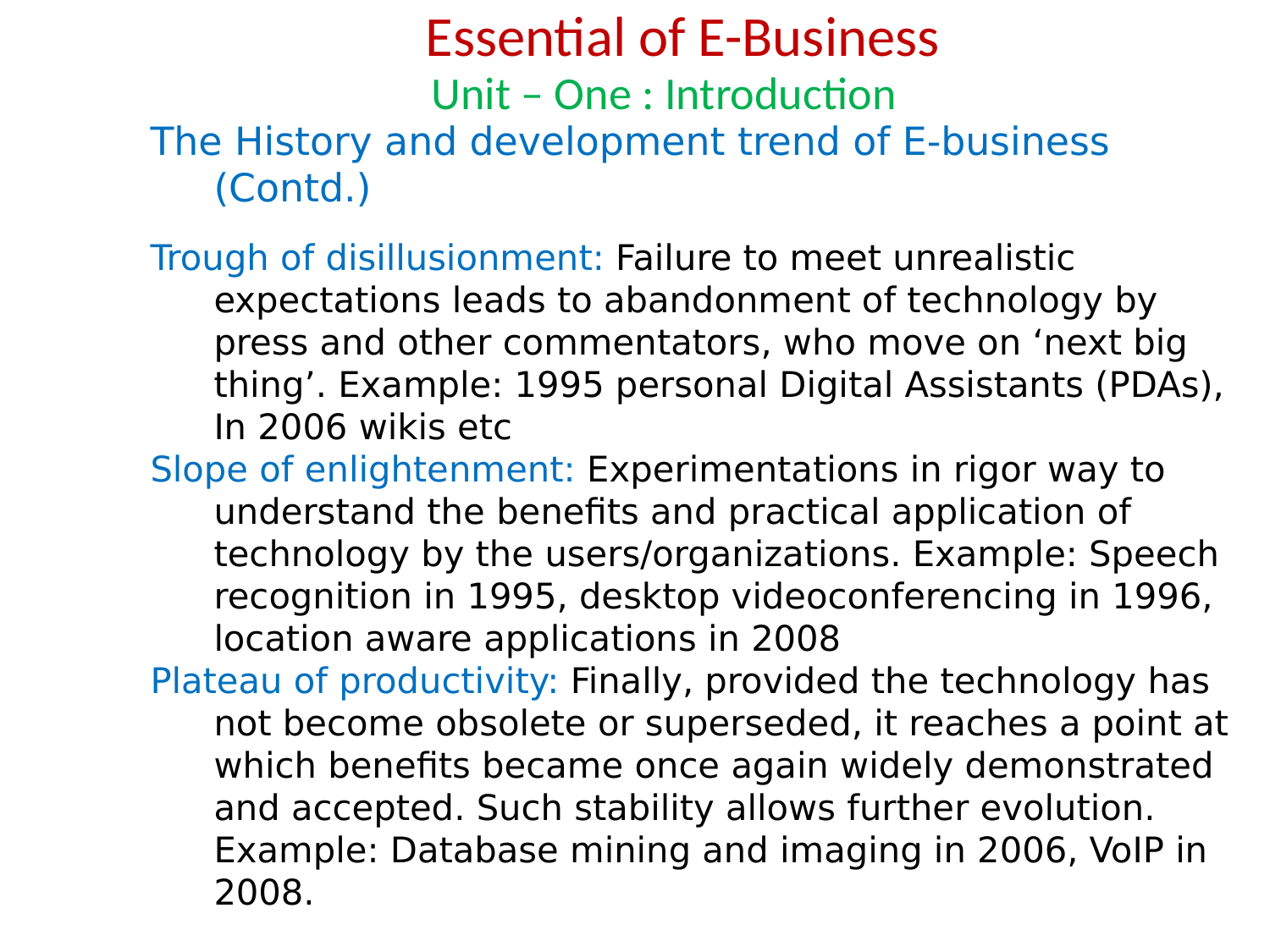

Essential of E-Business

Unit – One : Introduction
The History and development trend of E-business (Contd.)

Trough of disillusionment: Failure to meet unrealistic expectations leads to abandonment of technology by press and other commentators, who move on ‘next big thing’. Example: 1995 personal Digital Assistants (PDAs), In 2006 wikis etc
Slope of enlightenment: Experimentations in rigor way to understand the benefits and practical application of technology by the users/organizations. Example: Speech recognition in 1995, desktop videoconferencing in 1996, location aware applications in 2008
Plateau of productivity: Finally, provided the technology has not become obsolete or superseded, it reaches a point at which benefits became once again widely demonstrated and accepted. Such stability allows further evolution. Example: Database mining and imaging in 2006, VoIP in 2008.